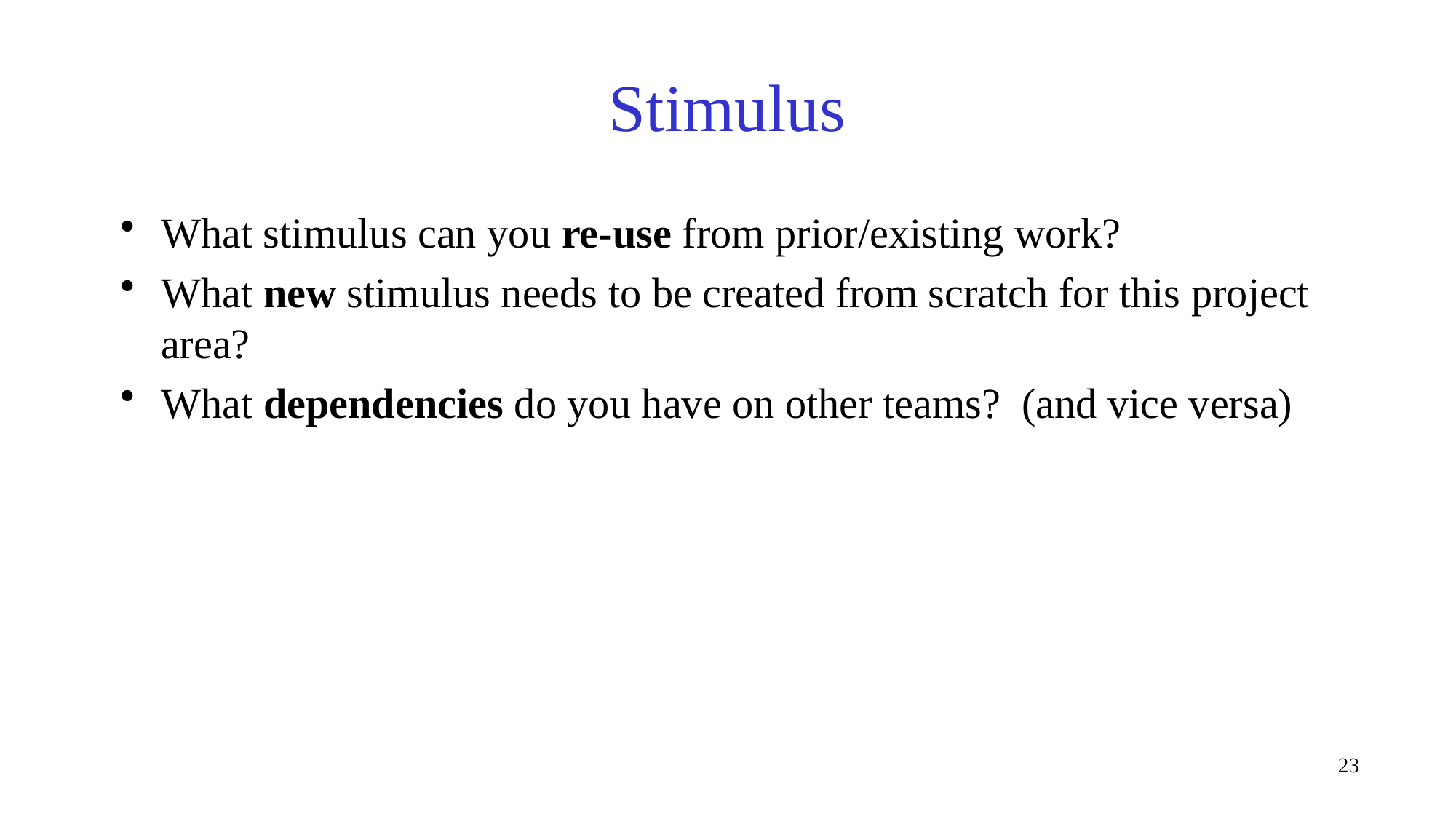

# Stimulus
What stimulus can you re-use from prior/existing work?
What new stimulus needs to be created from scratch for this project area?
What dependencies do you have on other teams?  (and vice versa)